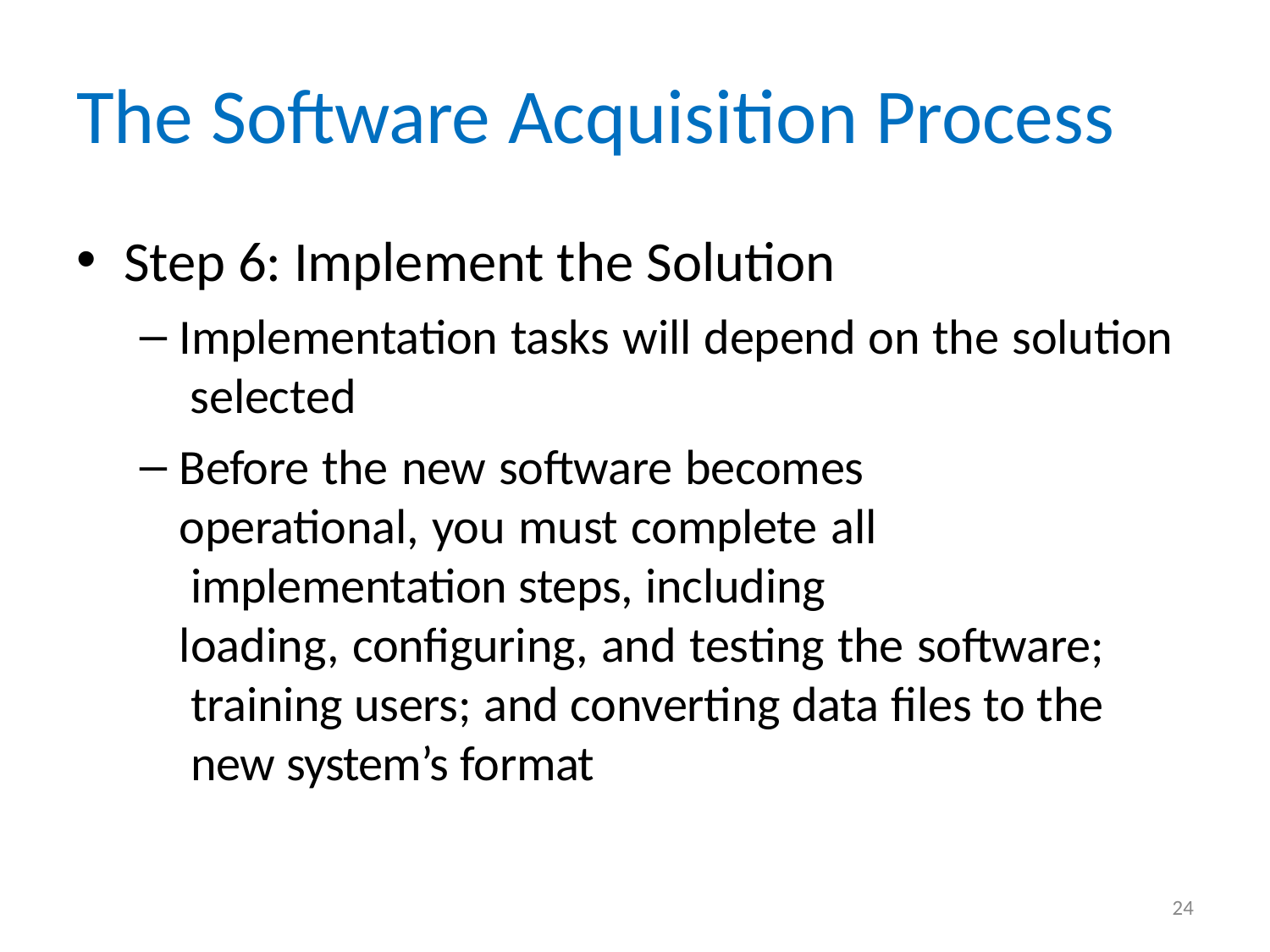

# The Software Acquisition Process
Step 6: Implement the Solution
Implementation tasks will depend on the solution  selected
Before the new software becomes  operational, you must complete all  implementation steps, including
loading, configuring, and testing the software;  training users; and converting data files to the  new system’s format
24